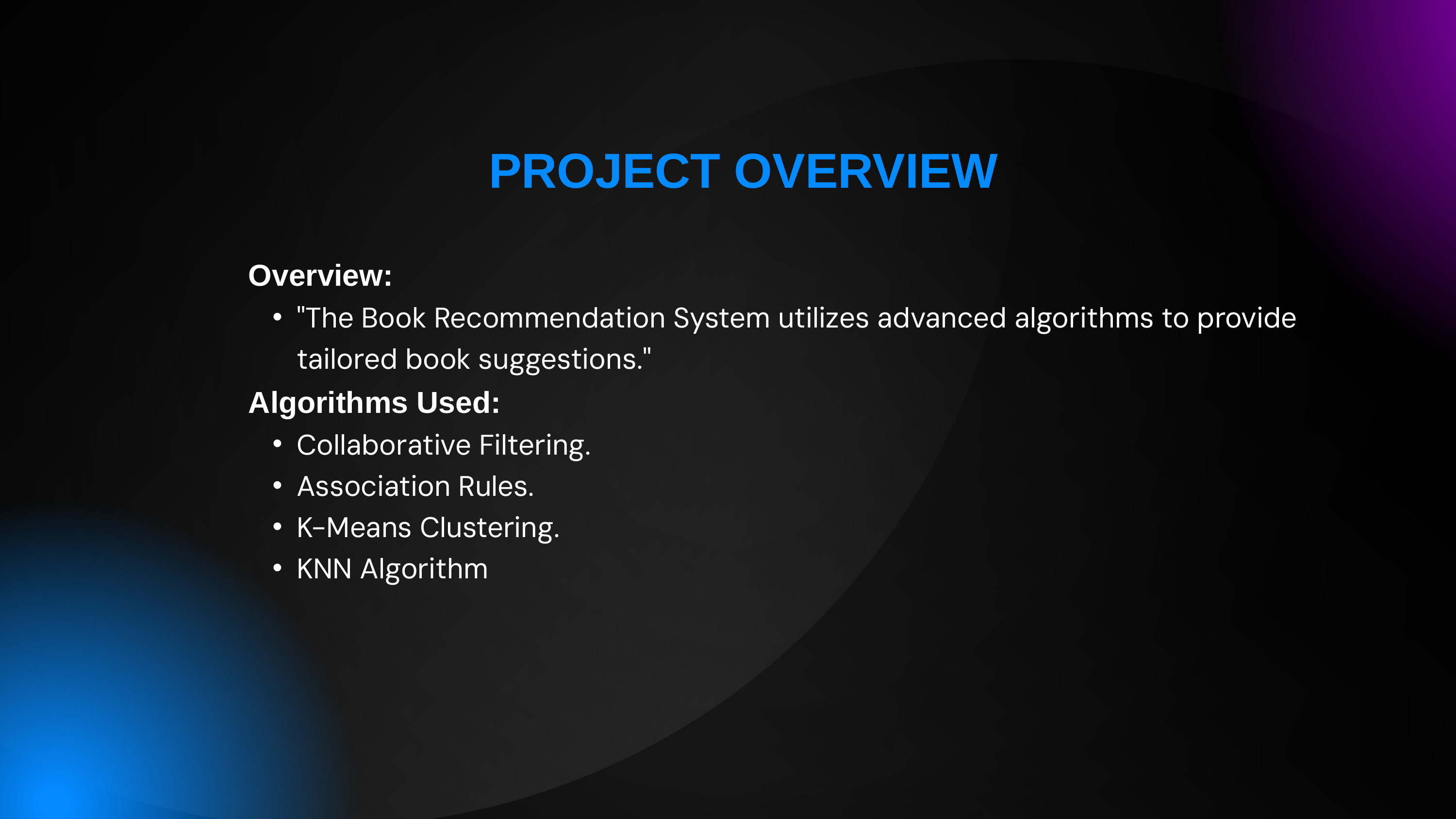

PROJECT OVERVIEW
Overview:
"The Book Recommendation System utilizes advanced algorithms to provide tailored book suggestions."
Algorithms Used:
Collaborative Filtering.
Association Rules.
K-Means Clustering.
KNN Algorithm